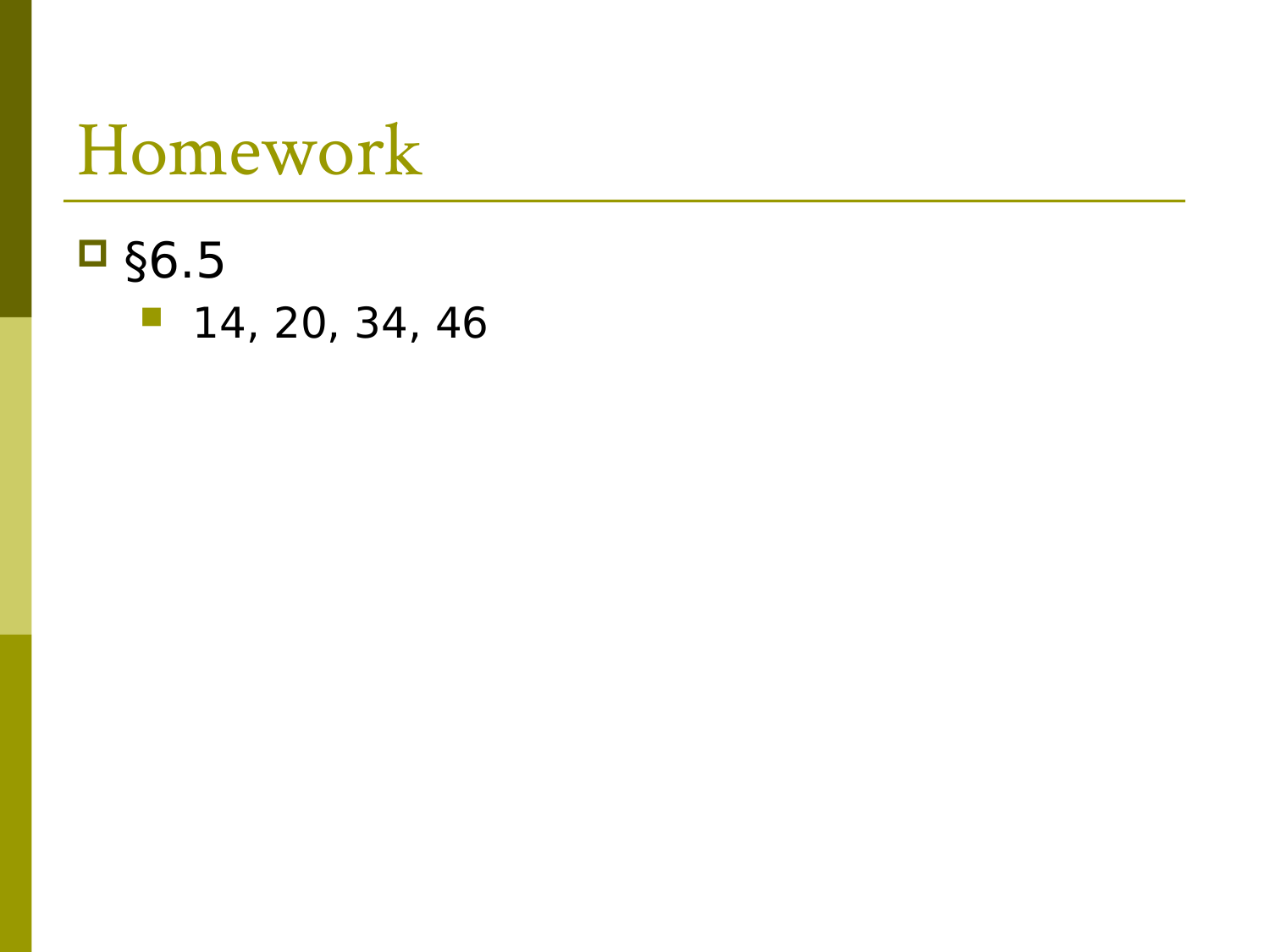

# Homework
§6.5
 14, 20, 34, 46